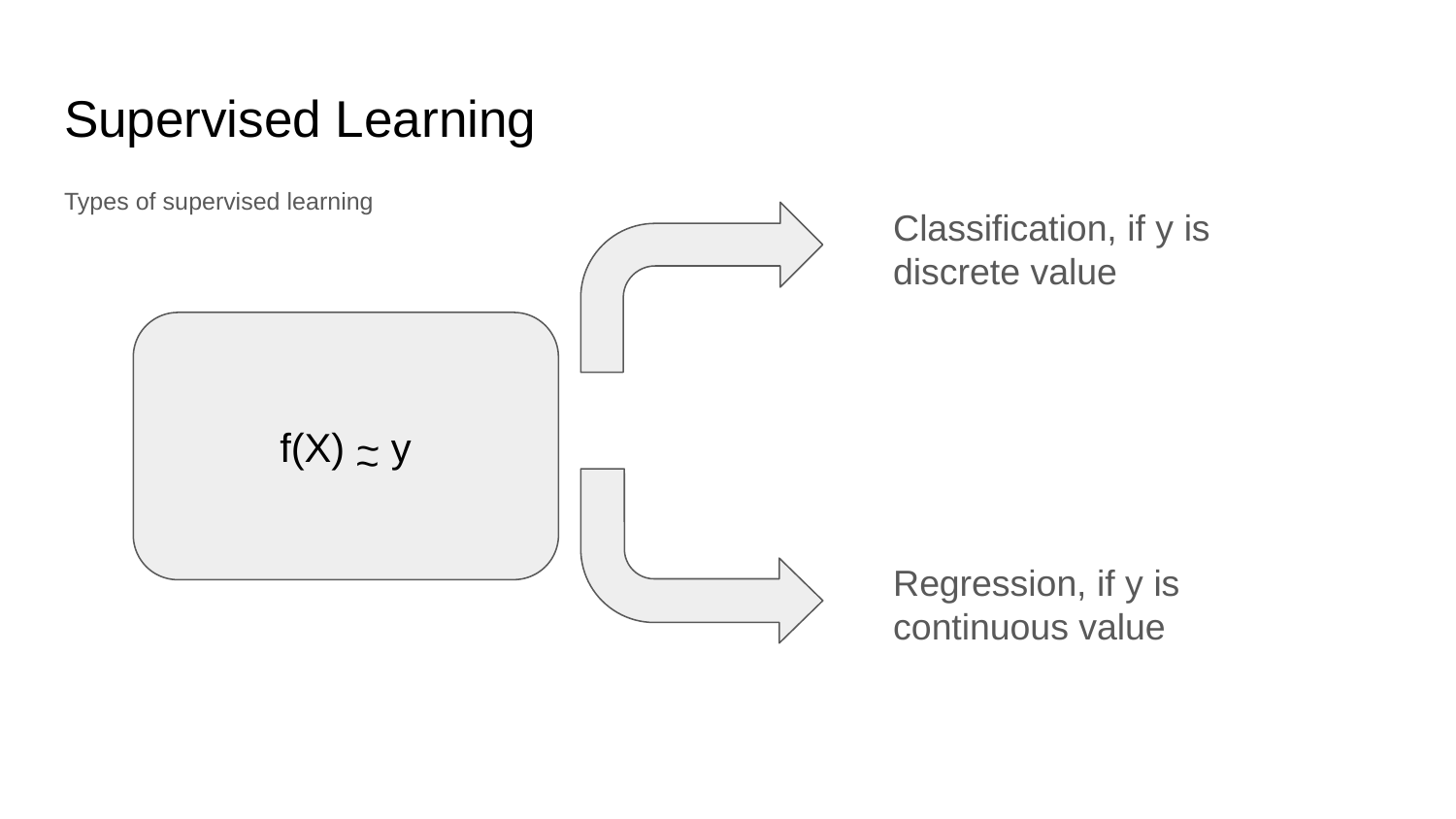

# Supervised Learning
Types of supervised learning
Classification, if y is discrete value

f(X) ~ y
~

Regression, if y is continuous value